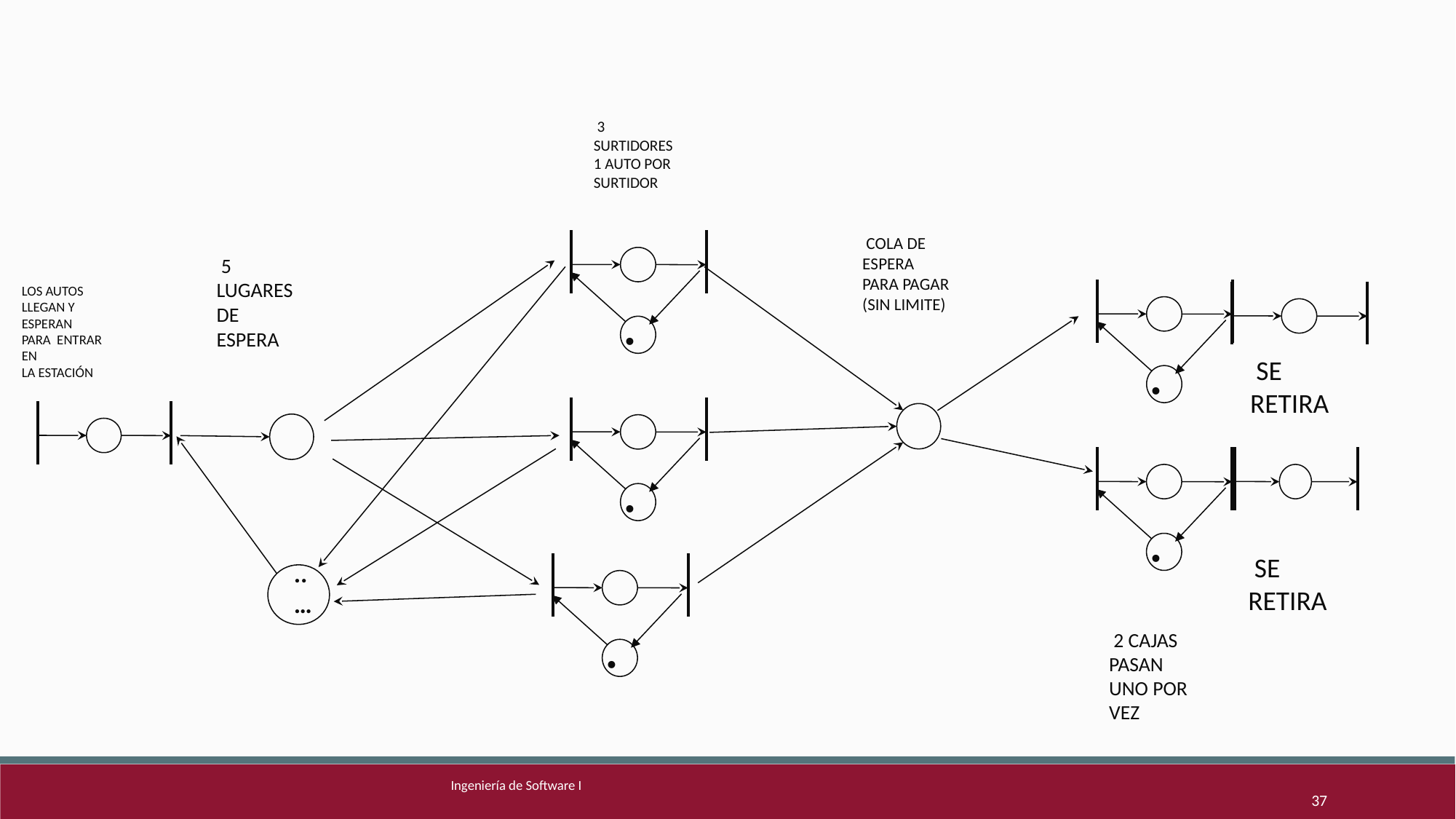

3 Surtidores
1 auto por surtidor

 Cola de espera
para pagar (sin limite)

 .

 5 Lugares de espera
Los autos
llegan y esperan
Para  entrar en
la estación

 .

 Se retira

 .

 .

 Se retira
..
…

 .

 2 cajas
Pasan uno por vez
Ingeniería de Software I
37